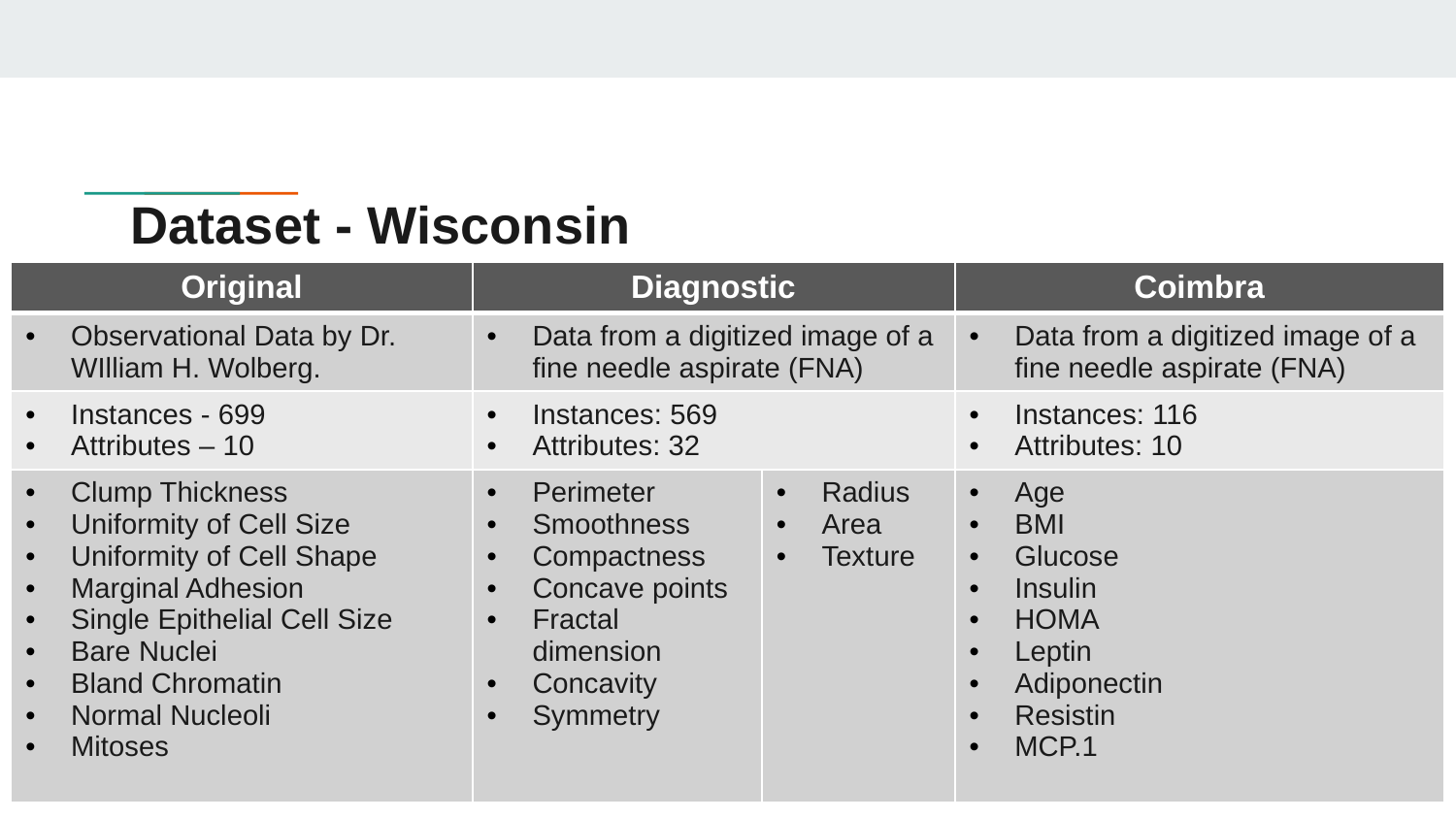

# Dataset - Wisconsin
| Original | Diagnostic |  | Coimbra |
| --- | --- | --- | --- |
| Observational Data by Dr. WIlliam H. Wolberg. | Data from a digitized image of a fine needle aspirate (FNA) |  | Data from a digitized image of a fine needle aspirate (FNA) |
| Instances - 699 Attributes – 10 | Instances: 569 Attributes: 32 |  | Instances: 116 Attributes: 10 |
| Clump Thickness Uniformity of Cell Size Uniformity of Cell Shape Marginal Adhesion Single Epithelial Cell Size Bare Nuclei Bland Chromatin Normal Nucleoli Mitoses | Perimeter Smoothness Compactness Concave points Fractal dimension Concavity Symmetry | Radius Area Texture | Age BMI Glucose Insulin HOMA Leptin Adiponectin Resistin MCP.1 |